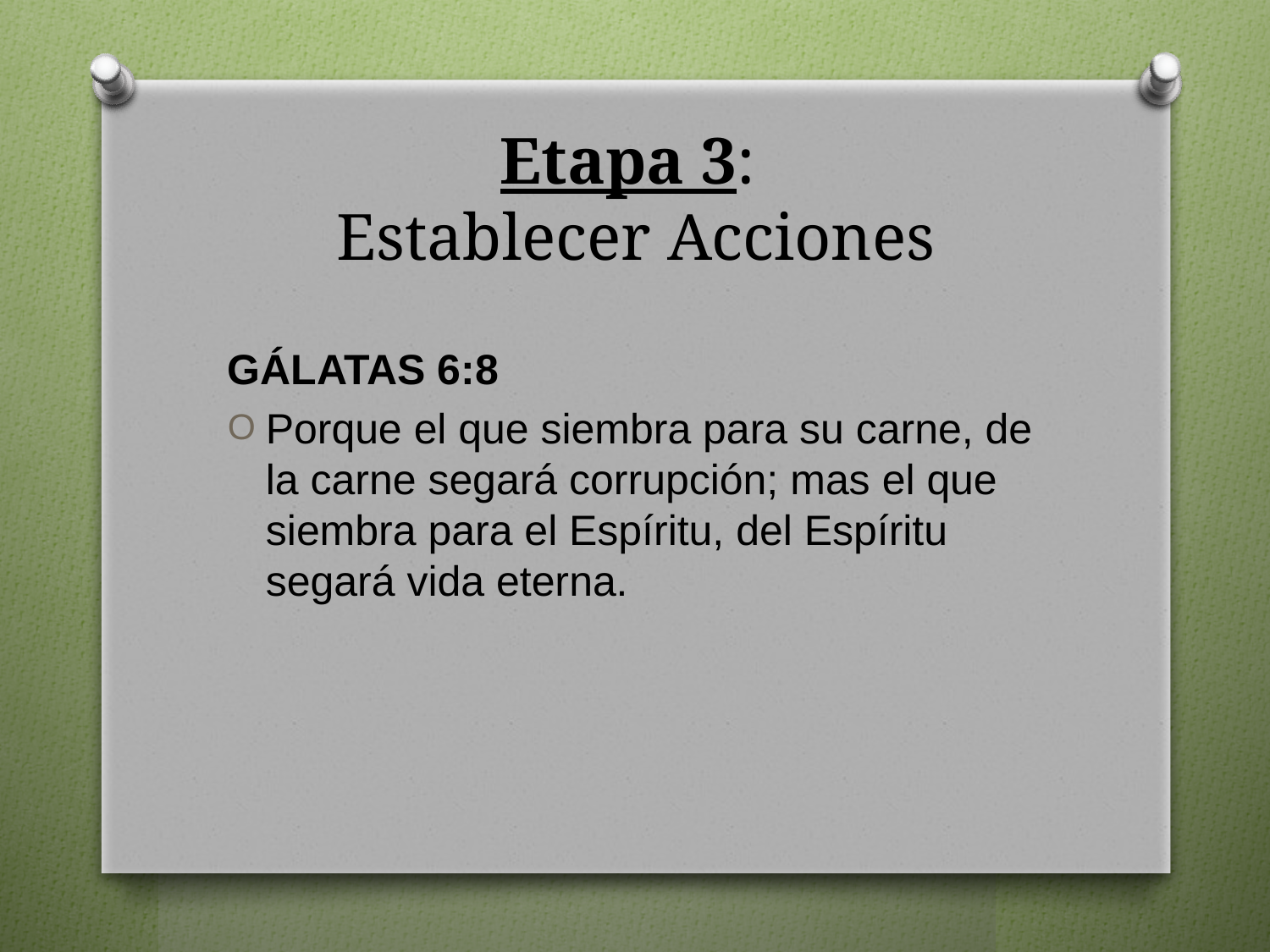

# Etapa 3: Establecer Acciones
Gálatas 6:8
Porque el que siembra para su carne, de la carne segará corrupción; mas el que siembra para el Espíritu, del Espíritu segará vida eterna.